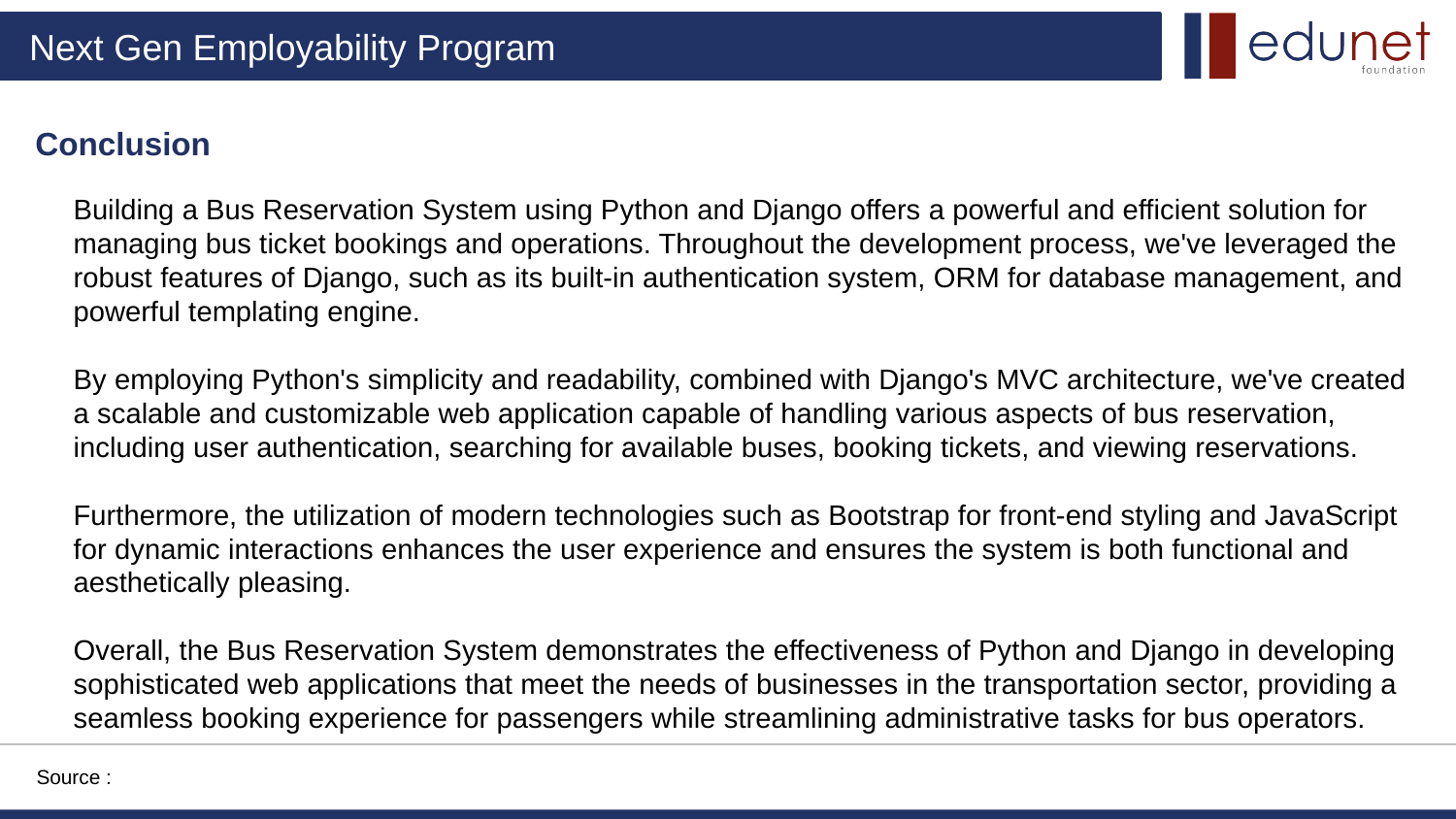

Conclusion
Building a Bus Reservation System using Python and Django offers a powerful and efficient solution for managing bus ticket bookings and operations. Throughout the development process, we've leveraged the robust features of Django, such as its built-in authentication system, ORM for database management, and powerful templating engine.

By employing Python's simplicity and readability, combined with Django's MVC architecture, we've created a scalable and customizable web application capable of handling various aspects of bus reservation, including user authentication, searching for available buses, booking tickets, and viewing reservations.

Furthermore, the utilization of modern technologies such as Bootstrap for front-end styling and JavaScript for dynamic interactions enhances the user experience and ensures the system is both functional and aesthetically pleasing.

Overall, the Bus Reservation System demonstrates the effectiveness of Python and Django in developing sophisticated web applications that meet the needs of businesses in the transportation sector, providing a seamless booking experience for passengers while streamlining administrative tasks for bus operators.
Source :